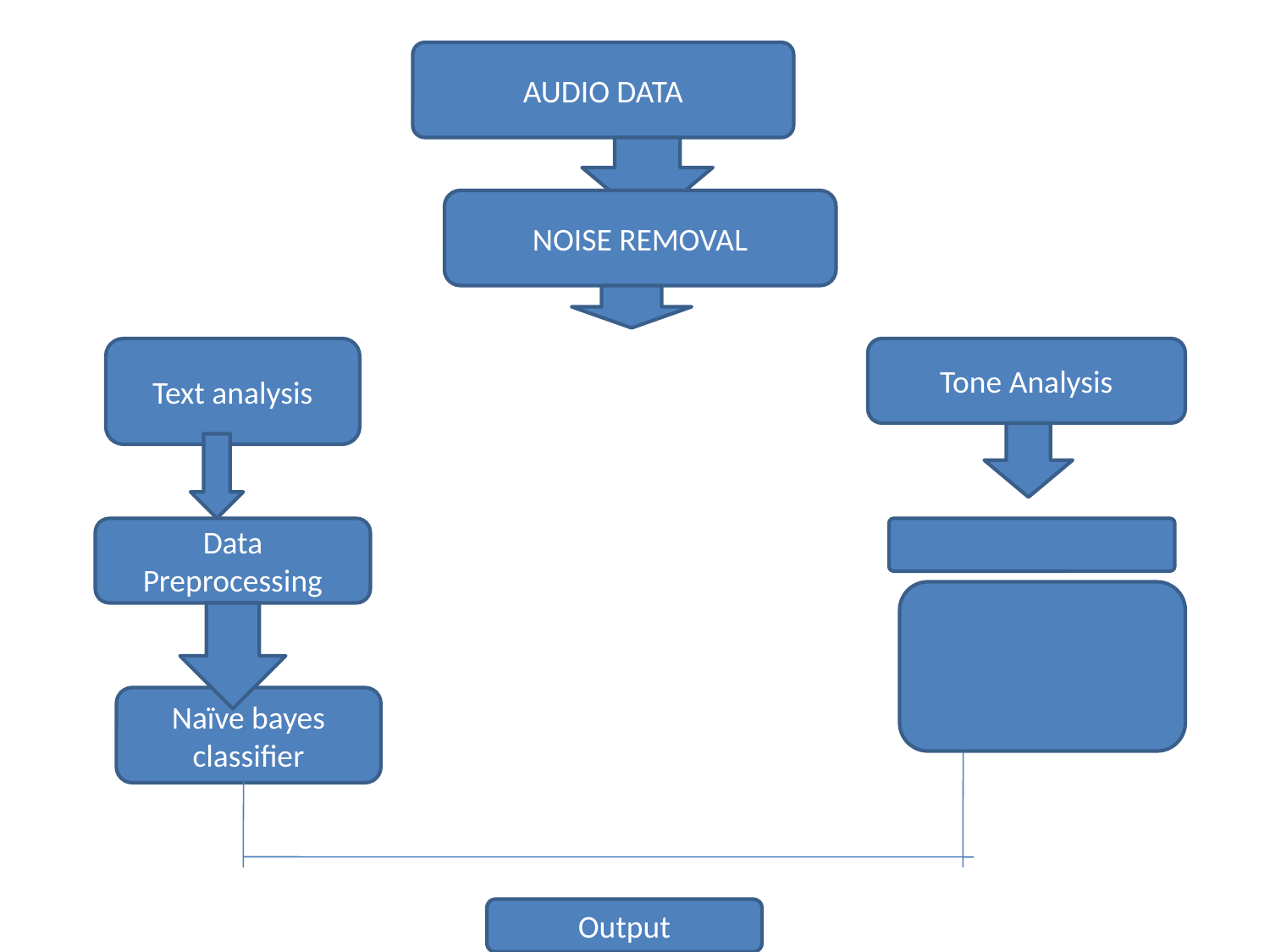

AUDIO DATA

NOISE REMOVAL

Tone Analysis
Text analysis

Data Preprocessing

Naïve bayes classifier
Output